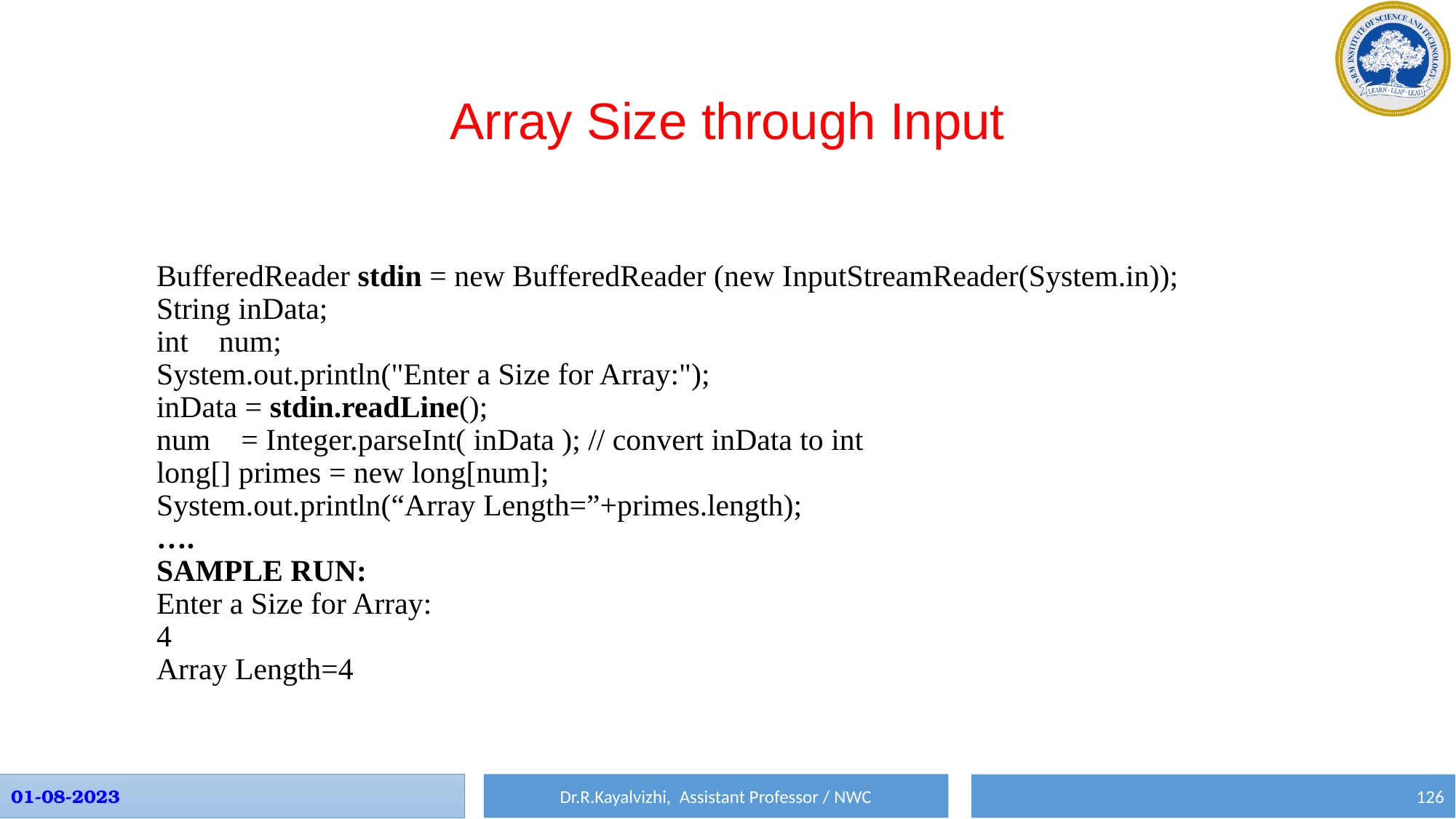

# Array Size through Input

BufferedReader stdin = new BufferedReader (new InputStreamReader(System.in));
String inData;
int    num;
System.out.println("Enter a Size for Array:");
inData = stdin.readLine();
num    = Integer.parseInt( inData ); // convert inData to int
long[] primes = new long[num];
System.out.println(“Array Length=”+primes.length);
….
SAMPLE RUN:
Enter a Size for Array:
4
Array Length=4
Dr.R.Kayalvizhi,  Assistant Professor / NWC
01-08-2023
126